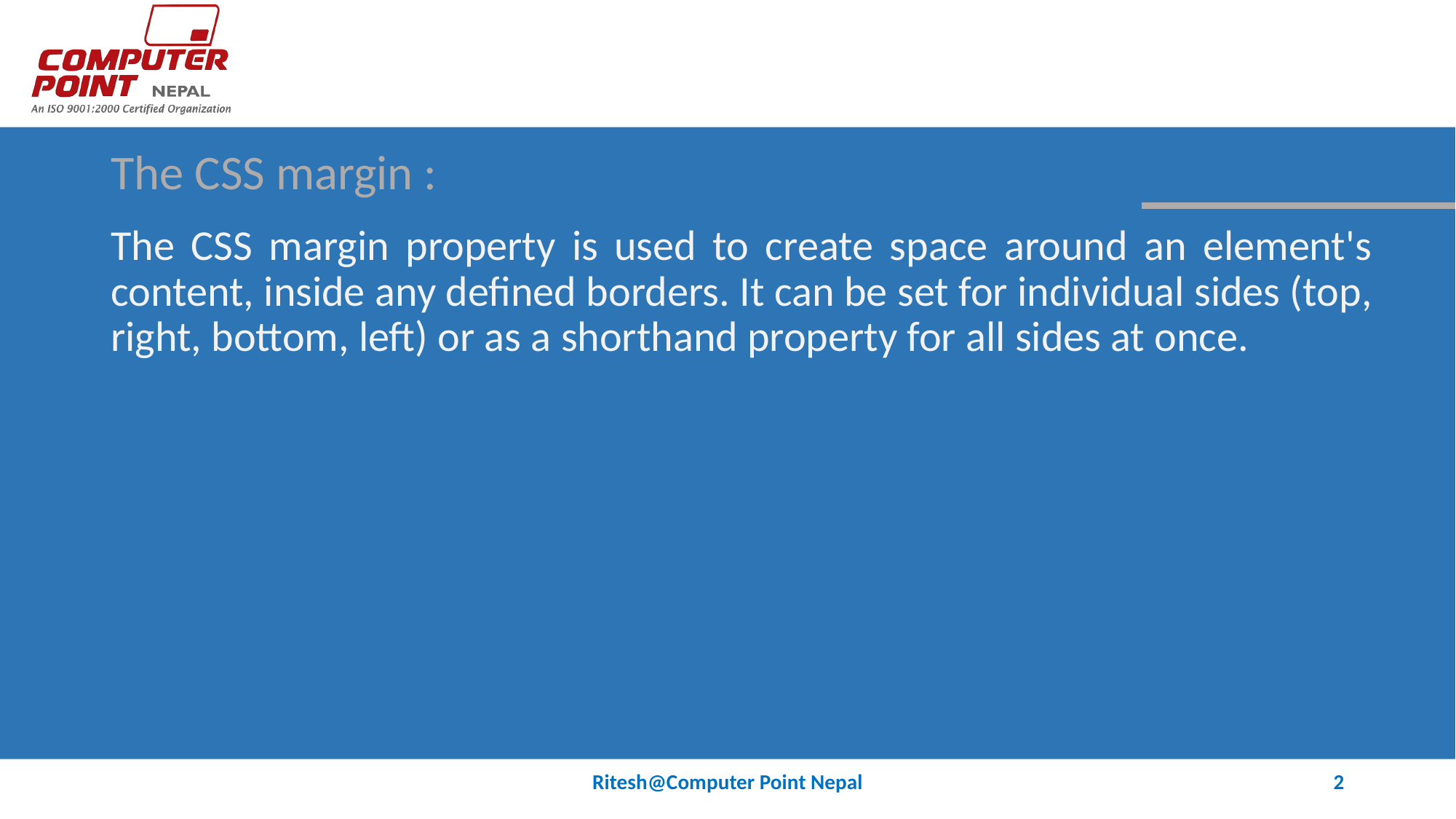

# The CSS margin :
The CSS margin property is used to create space around an element's content, inside any defined borders. It can be set for individual sides (top, right, bottom, left) or as a shorthand property for all sides at once.

Ritesh@Computer Point Nepal

2